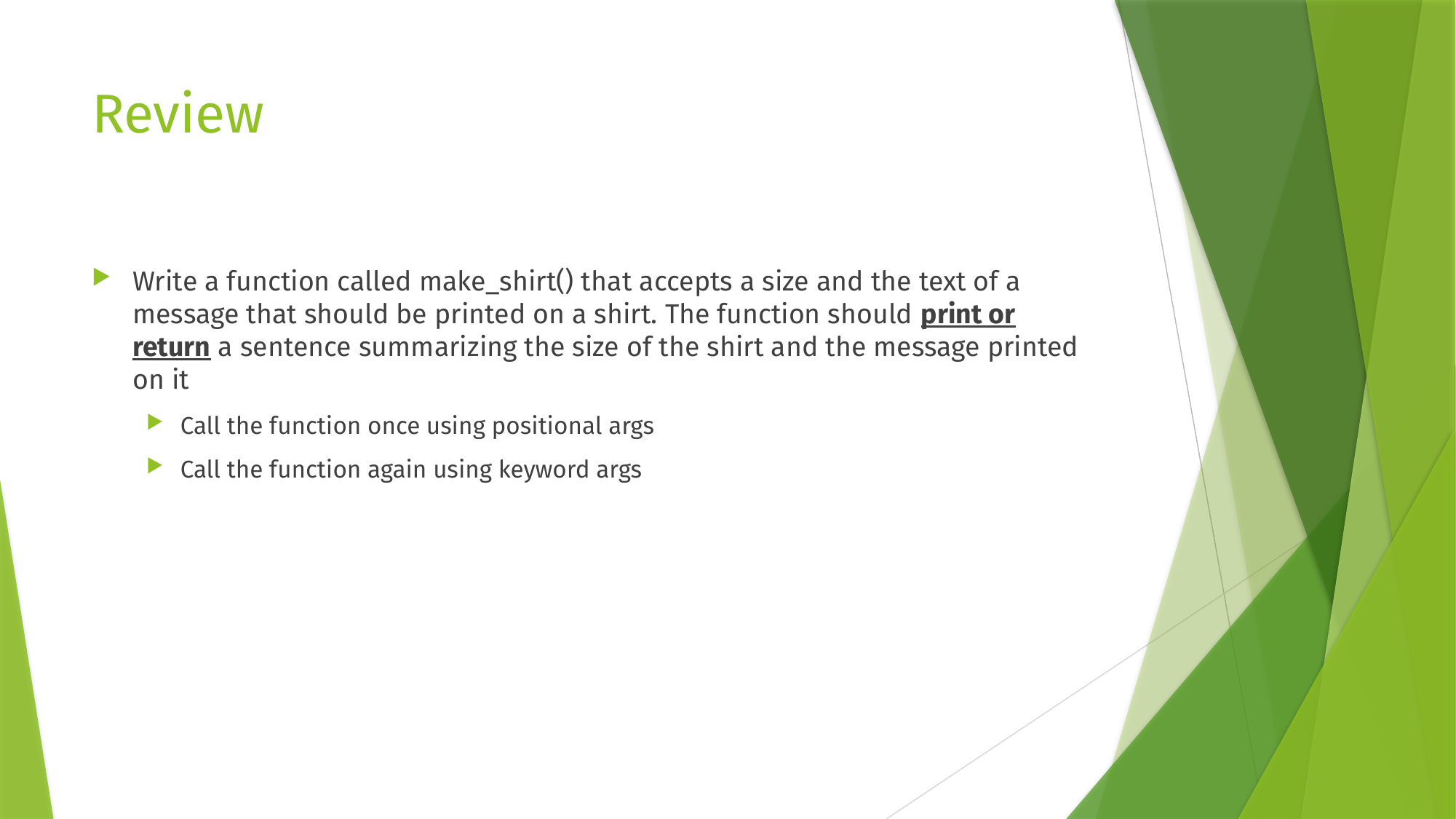

# Review
Write a function called make_shirt() that accepts a size and the text of a message that should be printed on a shirt. The function should print or return a sentence summarizing the size of the shirt and the message printed on it
Call the function once using positional args
Call the function again using keyword args